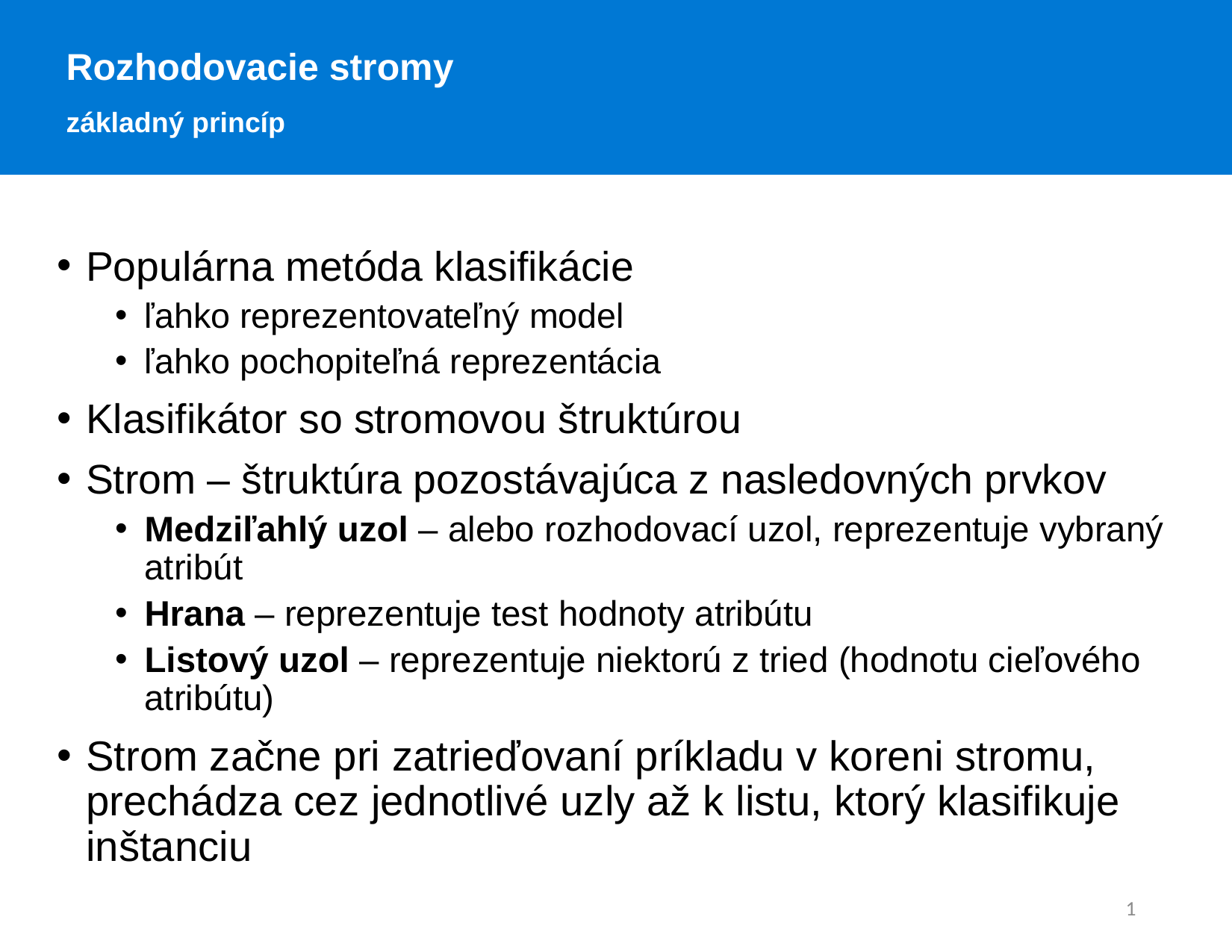

Rozhodovacie stromy
základný princíp
Populárna metóda klasifikácie
ľahko reprezentovateľný model
ľahko pochopiteľná reprezentácia
Klasifikátor so stromovou štruktúrou
Strom – štruktúra pozostávajúca z nasledovných prvkov
Medziľahlý uzol – alebo rozhodovací uzol, reprezentuje vybraný atribút
Hrana – reprezentuje test hodnoty atribútu
Listový uzol – reprezentuje niektorú z tried (hodnotu cieľového atribútu)
Strom začne pri zatrieďovaní príkladu v koreni stromu, prechádza cez jednotlivé uzly až k listu, ktorý klasifikuje inštanciu

1